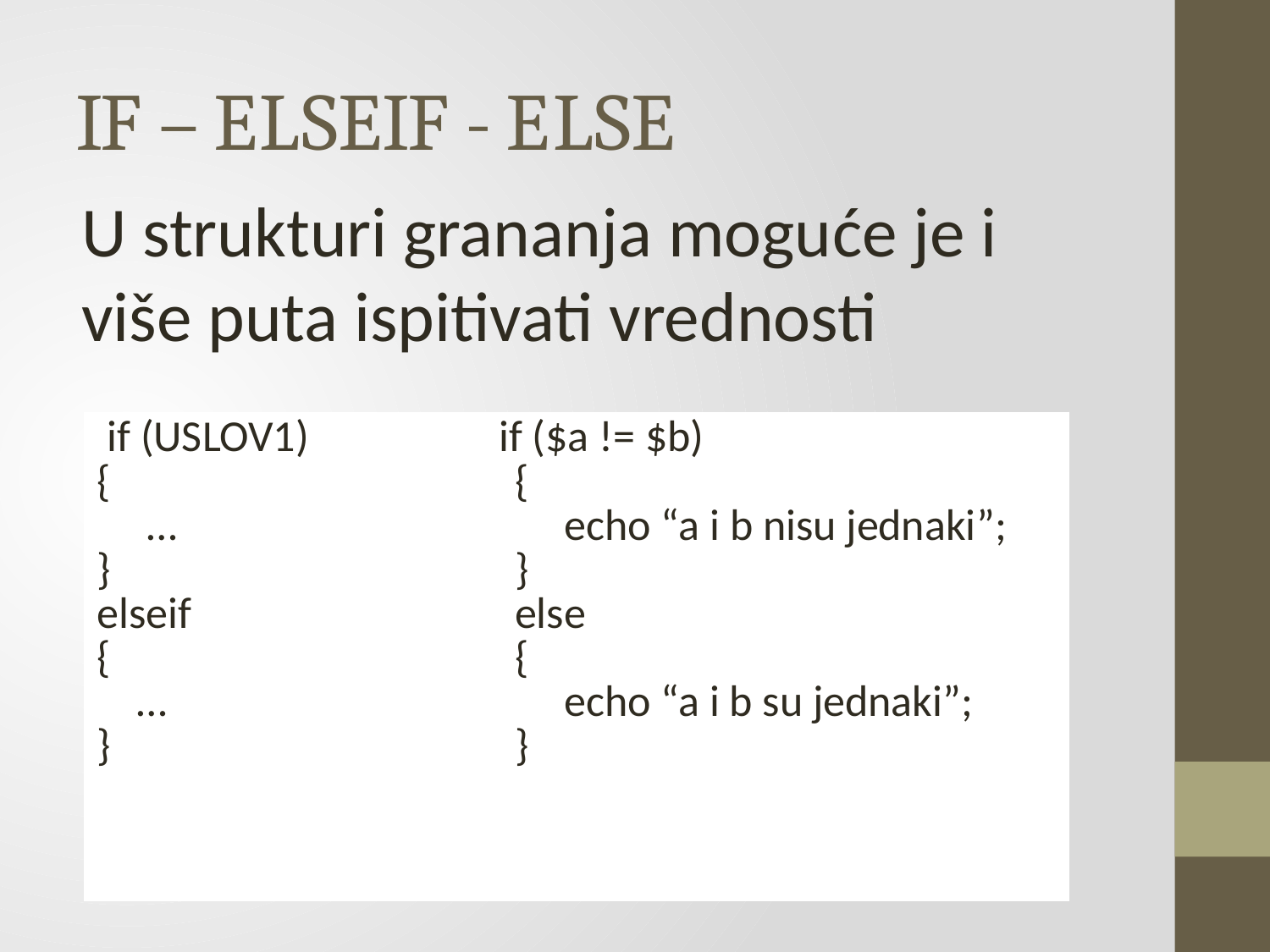

# IF – ELSEIF - ELSE
U strukturi grananja moguće je i više puta ispitivati vrednosti
| if (USLOV1) { … } elseif { … } | if ($a != $b) { echo “a i b nisu jednaki”; } else { echo “a i b su jednaki”; } |
| --- | --- |